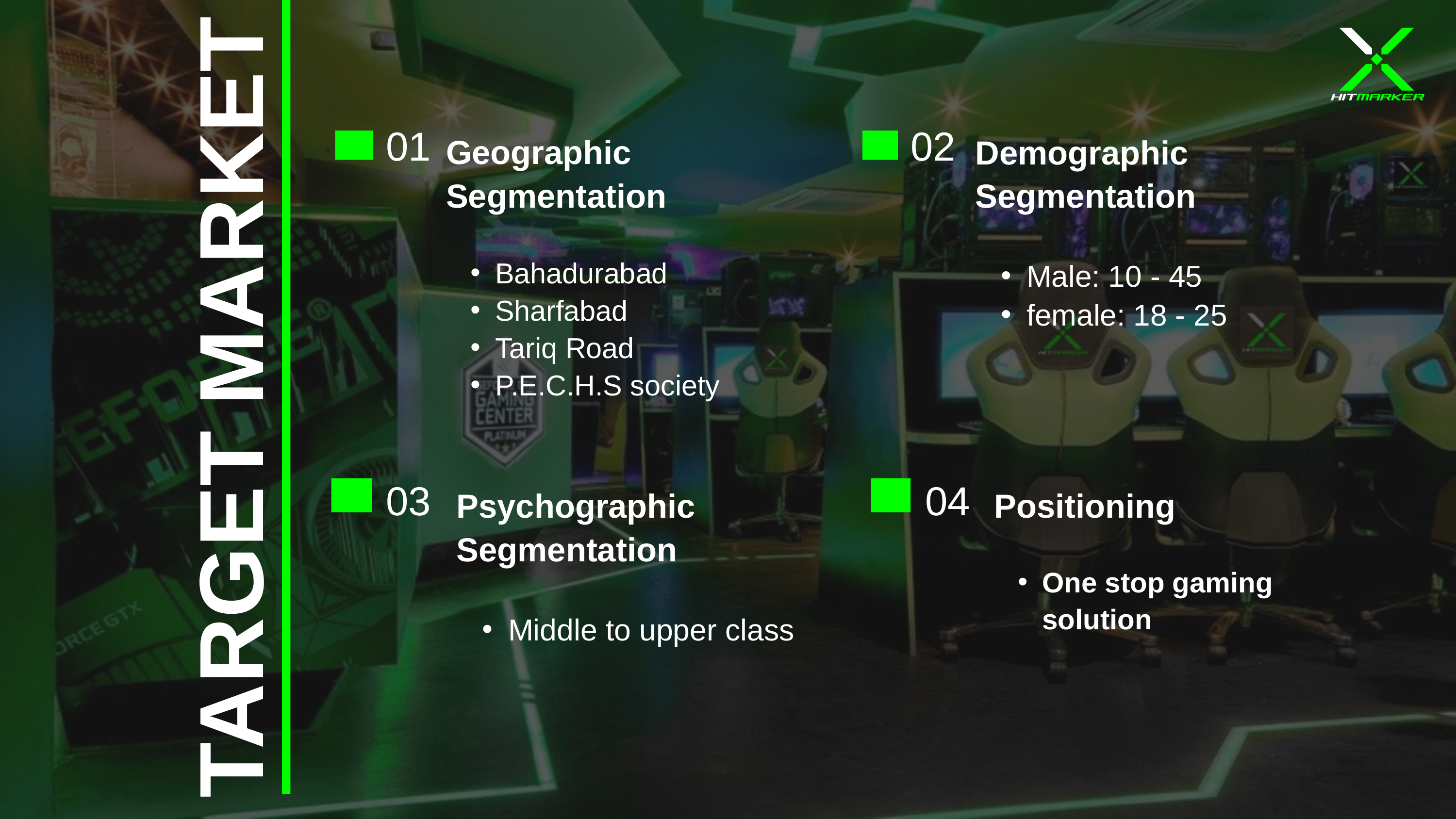

01
Geographic Segmentation

Bahadurabad
Sharfabad
Tariq Road
P.E.C.H.S society
02
Demographic Segmentation

Male: 10 - 45
female: 18 - 25

TARGET MARKET

03
Psychographic Segmentation

Middle to upper class
04
Positioning

One stop gaming solution